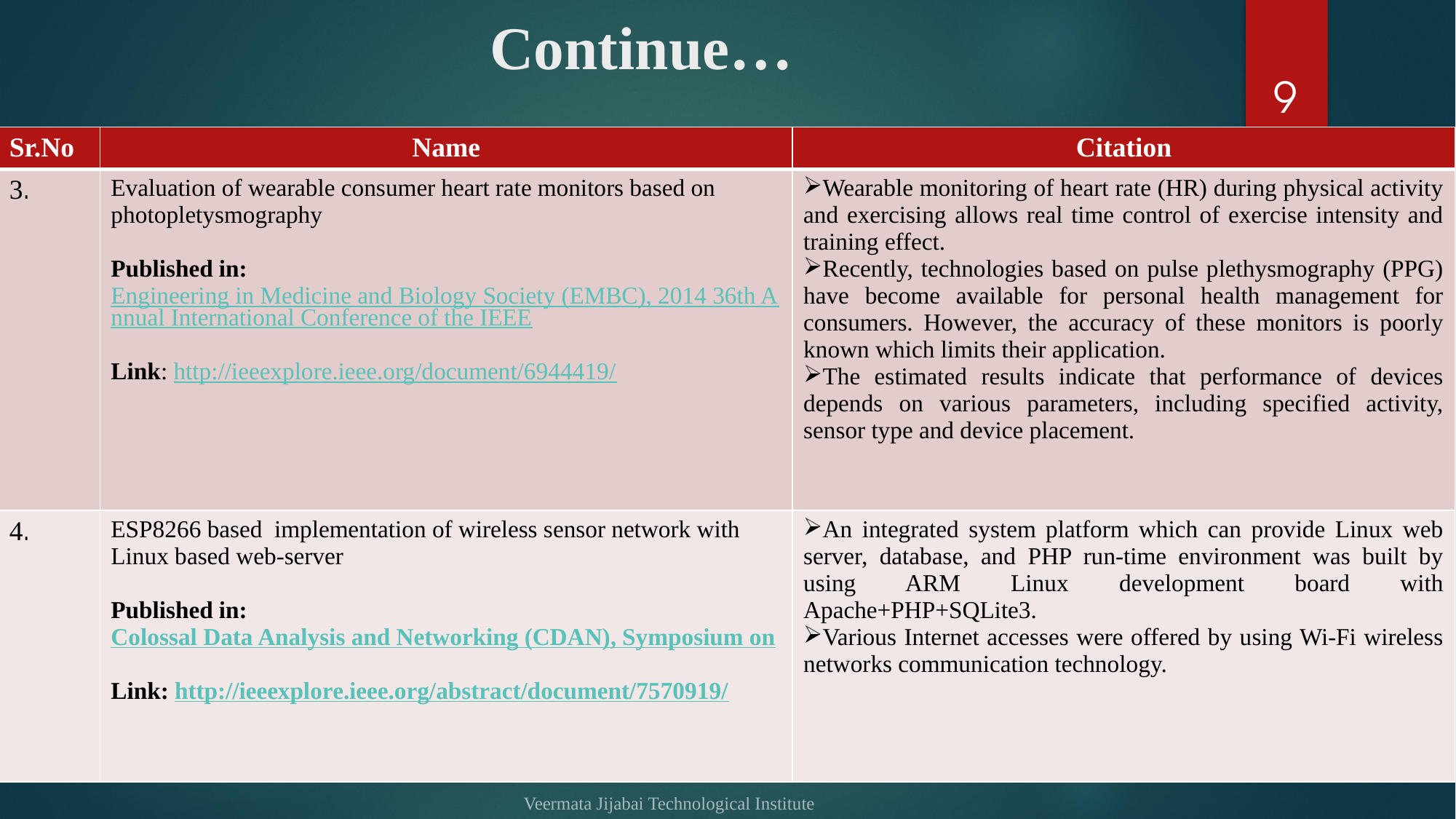

# Continue…
9
| Sr.No | Name | Citation |
| --- | --- | --- |
| 3. | Evaluation of wearable consumer heart rate monitors based on photopletysmography Published in: Engineering in Medicine and Biology Society (EMBC), 2014 36th Annual International Conference of the IEEE Link: http://ieeexplore.ieee.org/document/6944419/ | Wearable monitoring of heart rate (HR) during physical activity and exercising allows real time control of exercise intensity and training effect. Recently, technologies based on pulse plethysmography (PPG) have become available for personal health management for consumers. However, the accuracy of these monitors is poorly known which limits their application. The estimated results indicate that performance of devices depends on various parameters, including specified activity, sensor type and device placement. |
| 4. | ESP8266 based implementation of wireless sensor network with Linux based web-server Published in: Colossal Data Analysis and Networking (CDAN), Symposium on Link: http://ieeexplore.ieee.org/abstract/document/7570919/ | An integrated system platform which can provide Linux web server, database, and PHP run-time environment was built by using ARM Linux development board with Apache+PHP+SQLite3. Various Internet accesses were offered by using Wi-Fi wireless networks communication technology. |
Veermata Jijabai Technological Institute